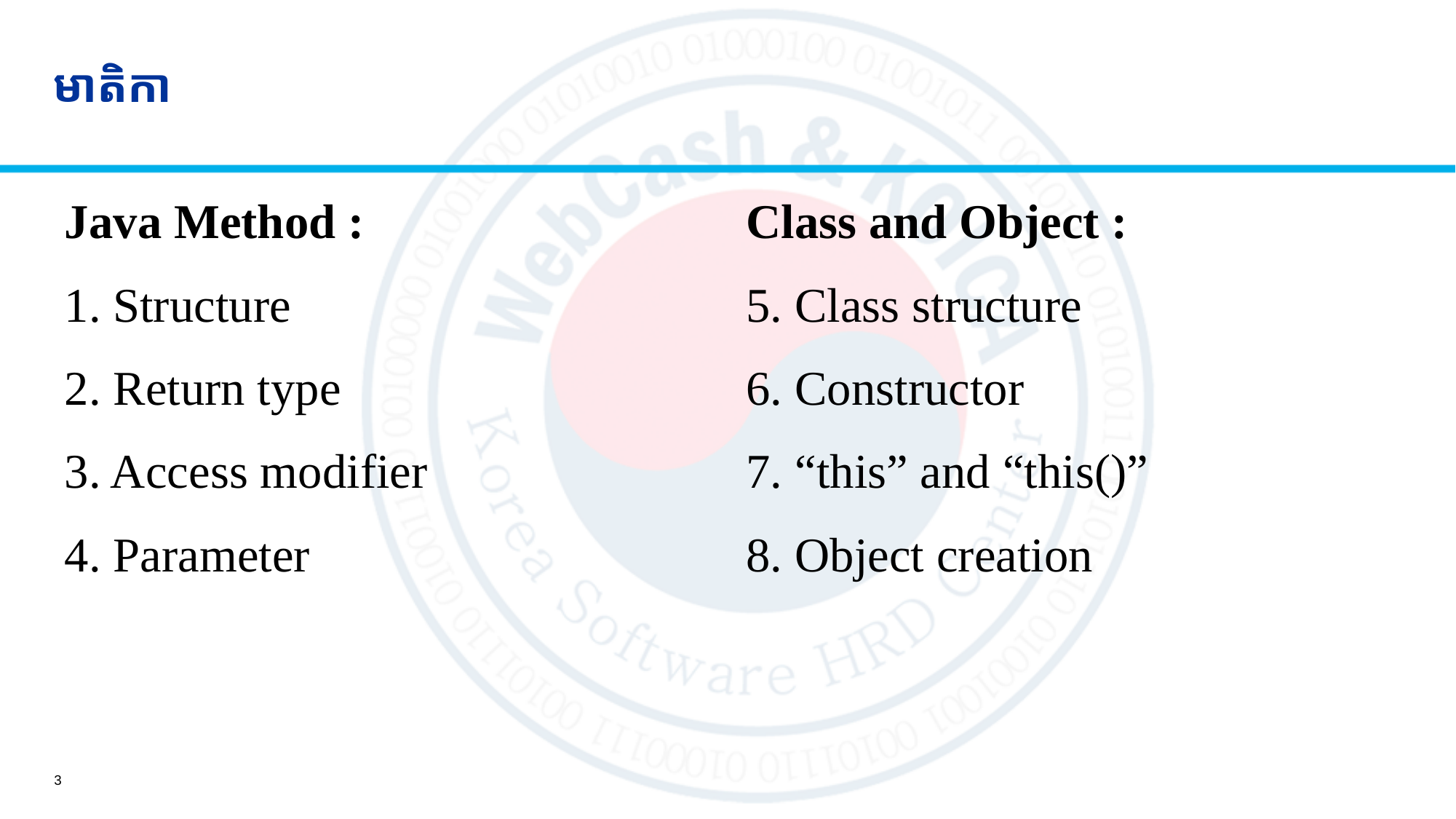

# មាតិកា
Java Method :
1. Structure
2. Return type
3. Access modifier
4. Parameter

Class and Object :
5. Class structure
6. Constructor
7. “this” and “this()”
8. Object creation

3